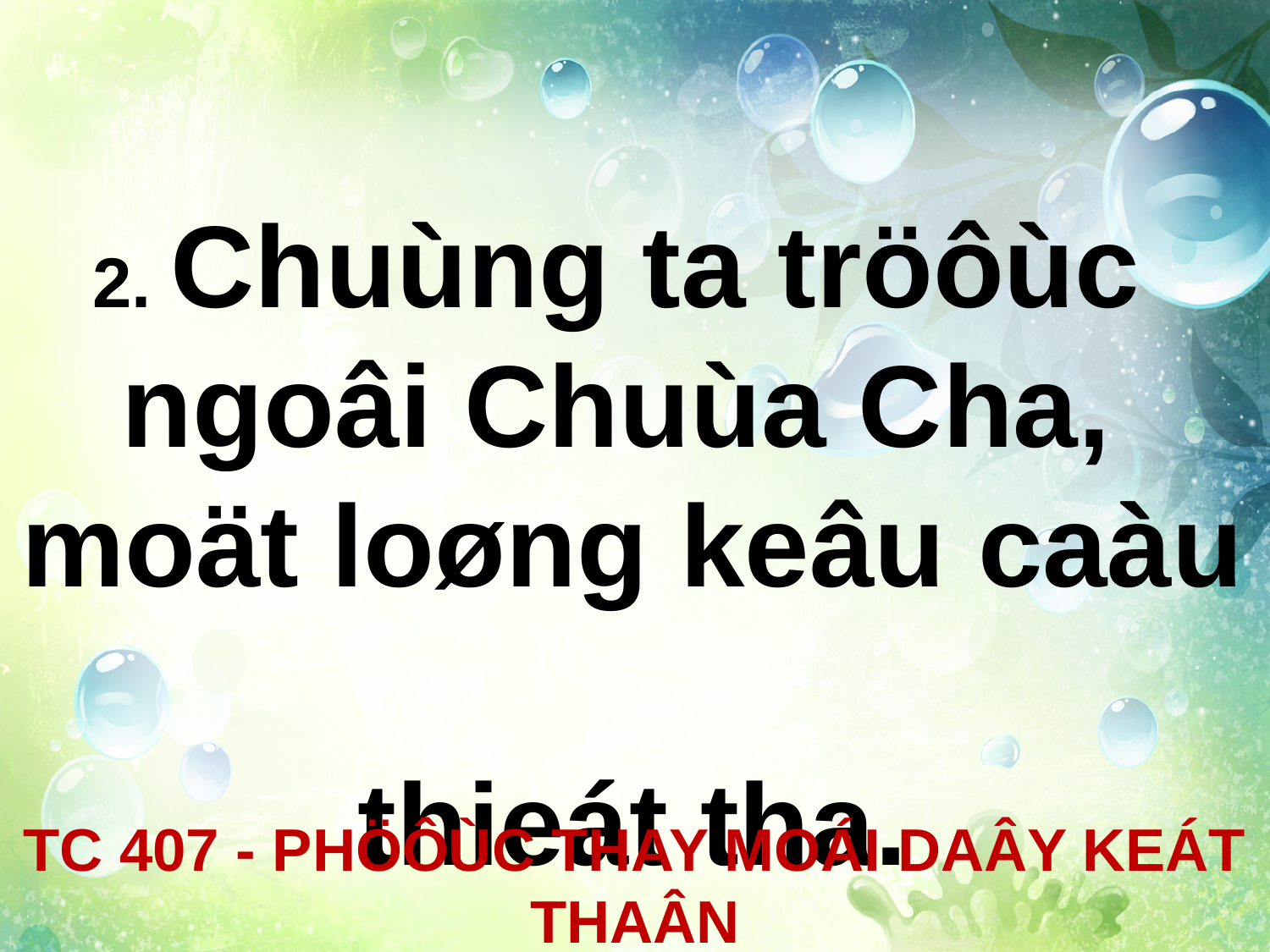

2. Chuùng ta tröôùc
ngoâi Chuùa Cha,
moät loøng keâu caàu
thieát tha.
TC 407 - PHÖÔÙC THAY MOÁI DAÂY KEÁT THAÂN